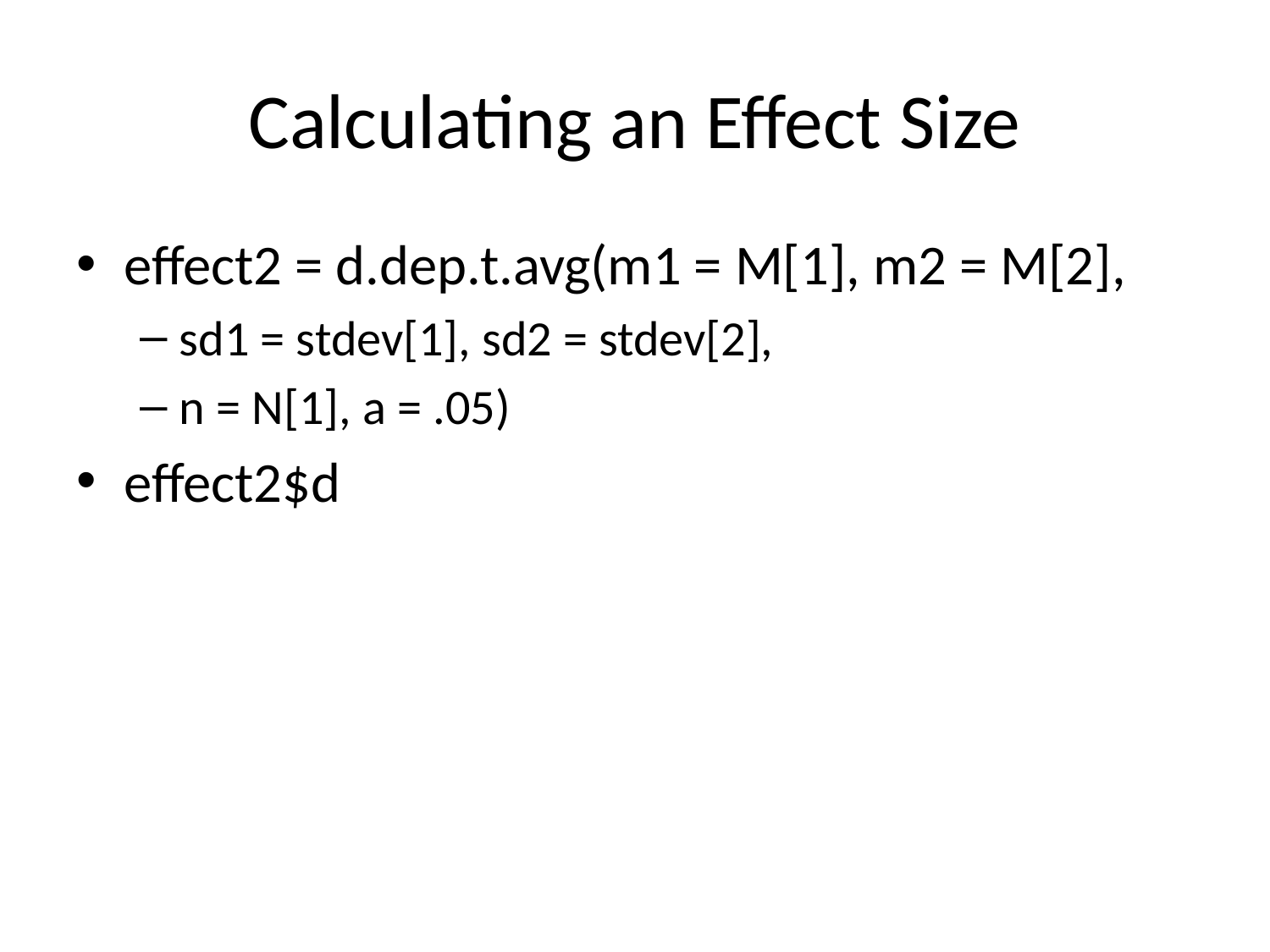

# Calculating an Effect Size
effect2 = d.dep.t.avg(m1 = M[1], m2 = M[2],
sd1 = stdev[1], sd2 = stdev[2],
n = N[1], a = .05)
effect2$d